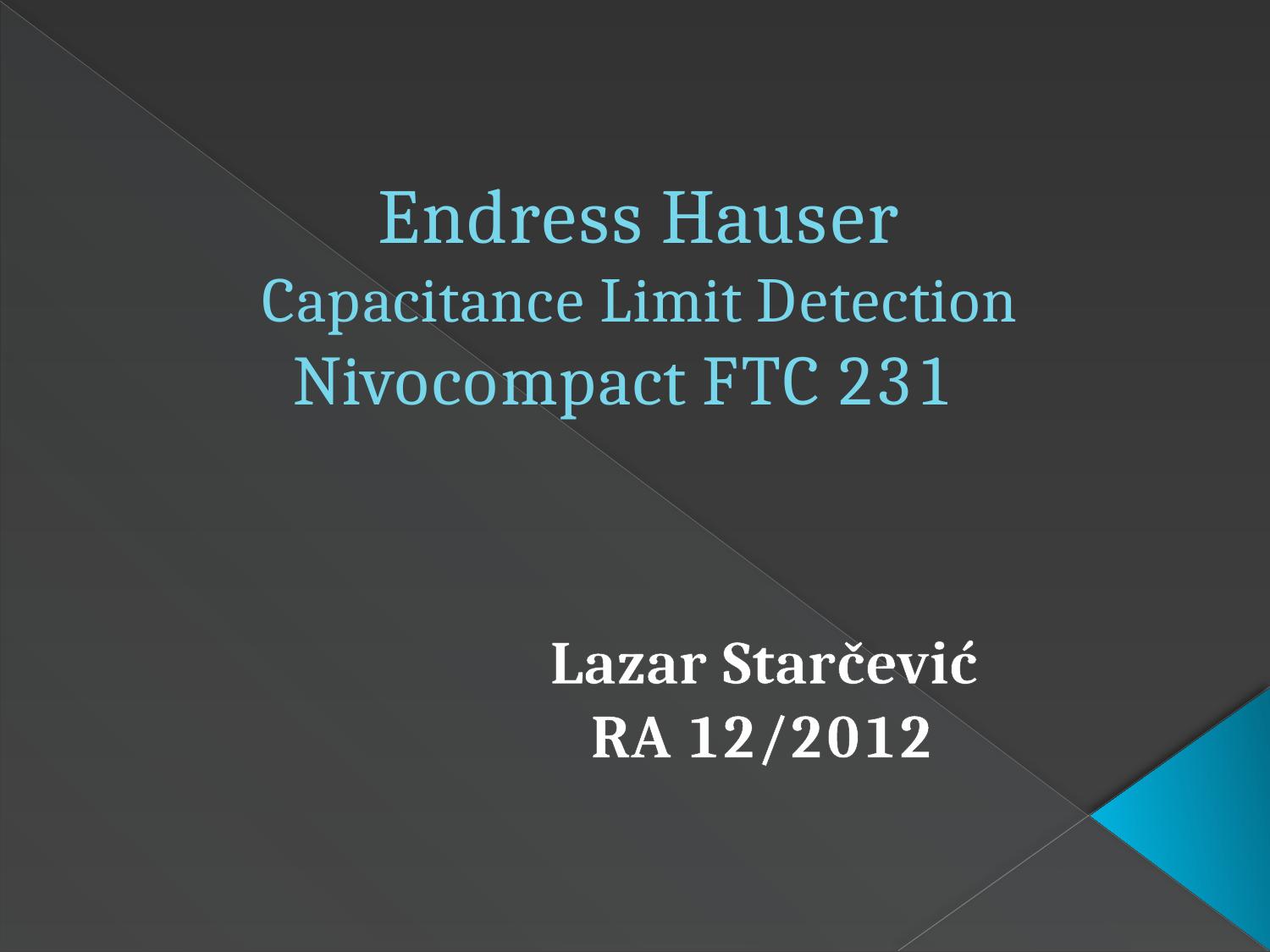

# Endress Hauser Capacitance Limit Detection Nivocompact FTC 231
Lazar Starčević
RA 12/2012